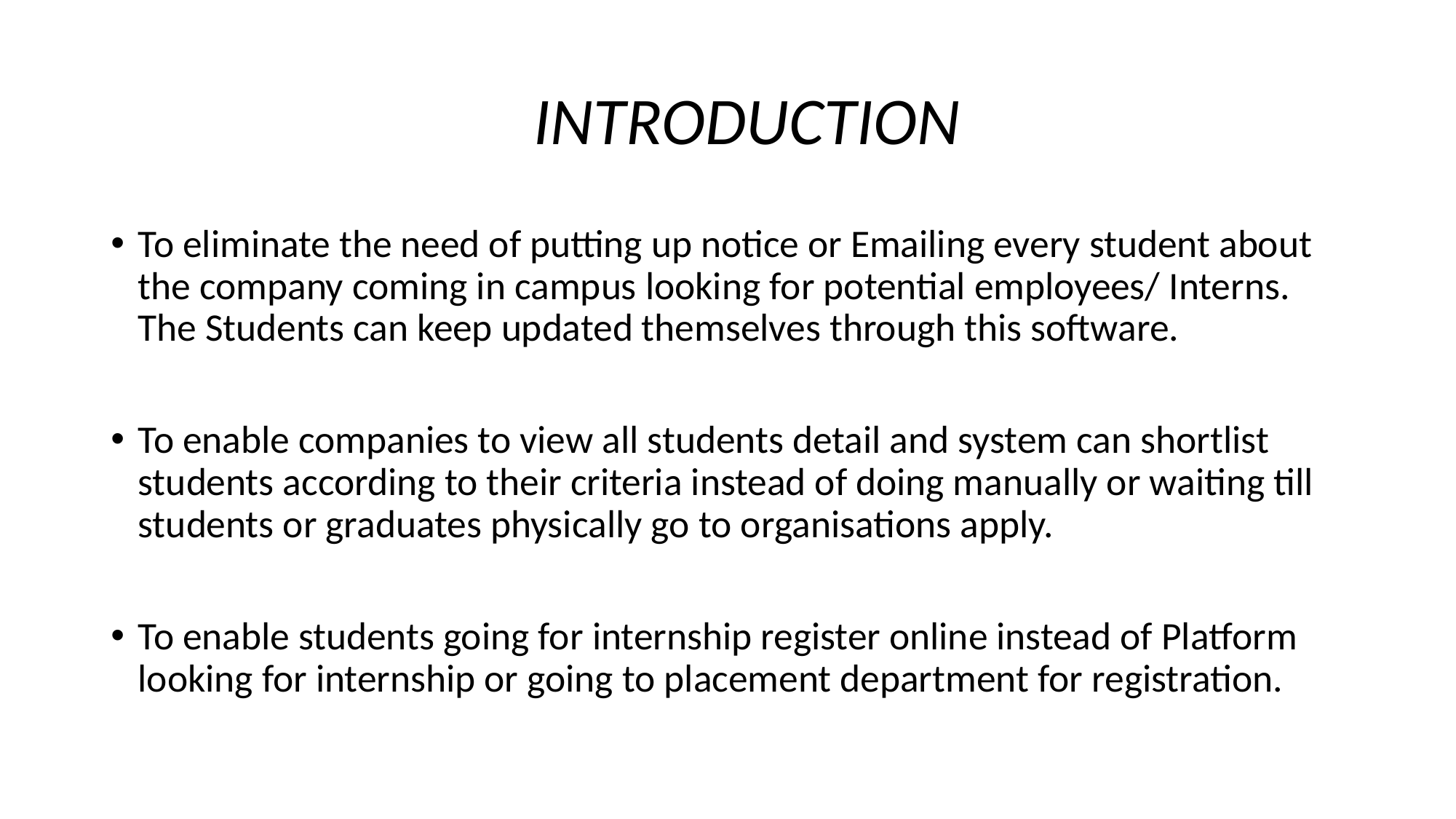

# INTRODUCTION
To eliminate the need of putting up notice or Emailing every student about the company coming in campus looking for potential employees/ Interns. The Students can keep updated themselves through this software.

To enable companies to view all students detail and system can shortlist students according to their criteria instead of doing manually or waiting till students or graduates physically go to organisations apply.

To enable students going for internship register online instead of Platform looking for internship or going to placement department for registration.